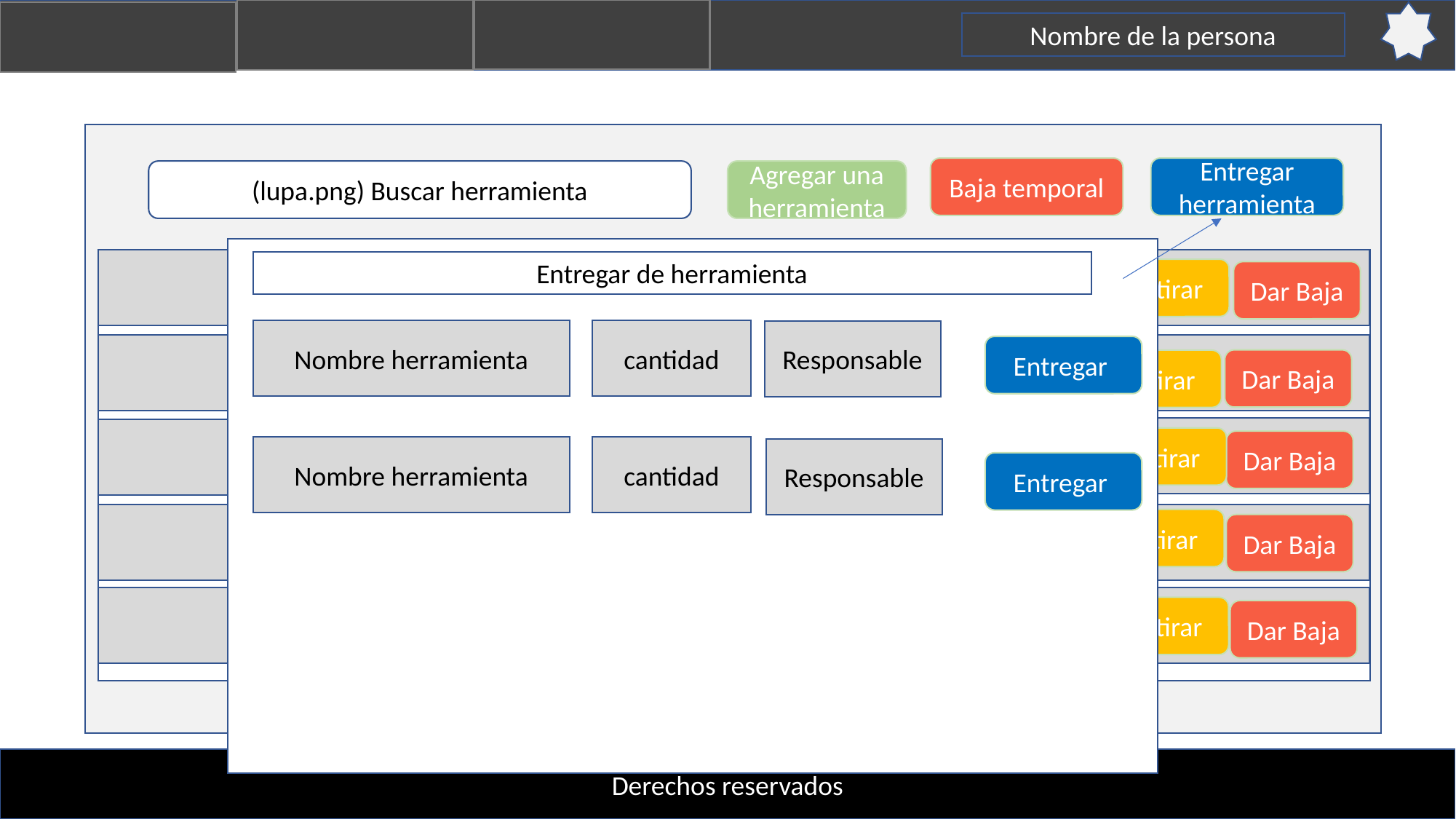

Nombre de la persona

Baja temporal
Entregar herramienta
(lupa.png) Buscar herramienta
Agregar una herramienta

Nombre herramienta

Entregar de herramienta
cantidad
Editar
Retirar
Dar Baja
Nombre herramienta
cantidad
Responsable
Nombre herramienta

Entregar
cantidad
Editar
Dar Baja
Retirar

Nombre herramienta
cantidad
Retirar
Editar
Dar Baja
Nombre herramienta
cantidad
Responsable
Entregar
Nombre herramienta

cantidad
Retirar
Editar
Dar Baja
Nombre herramienta

cantidad
Retirar
Editar
Dar Baja
1 2 3 4
Derechos reservados